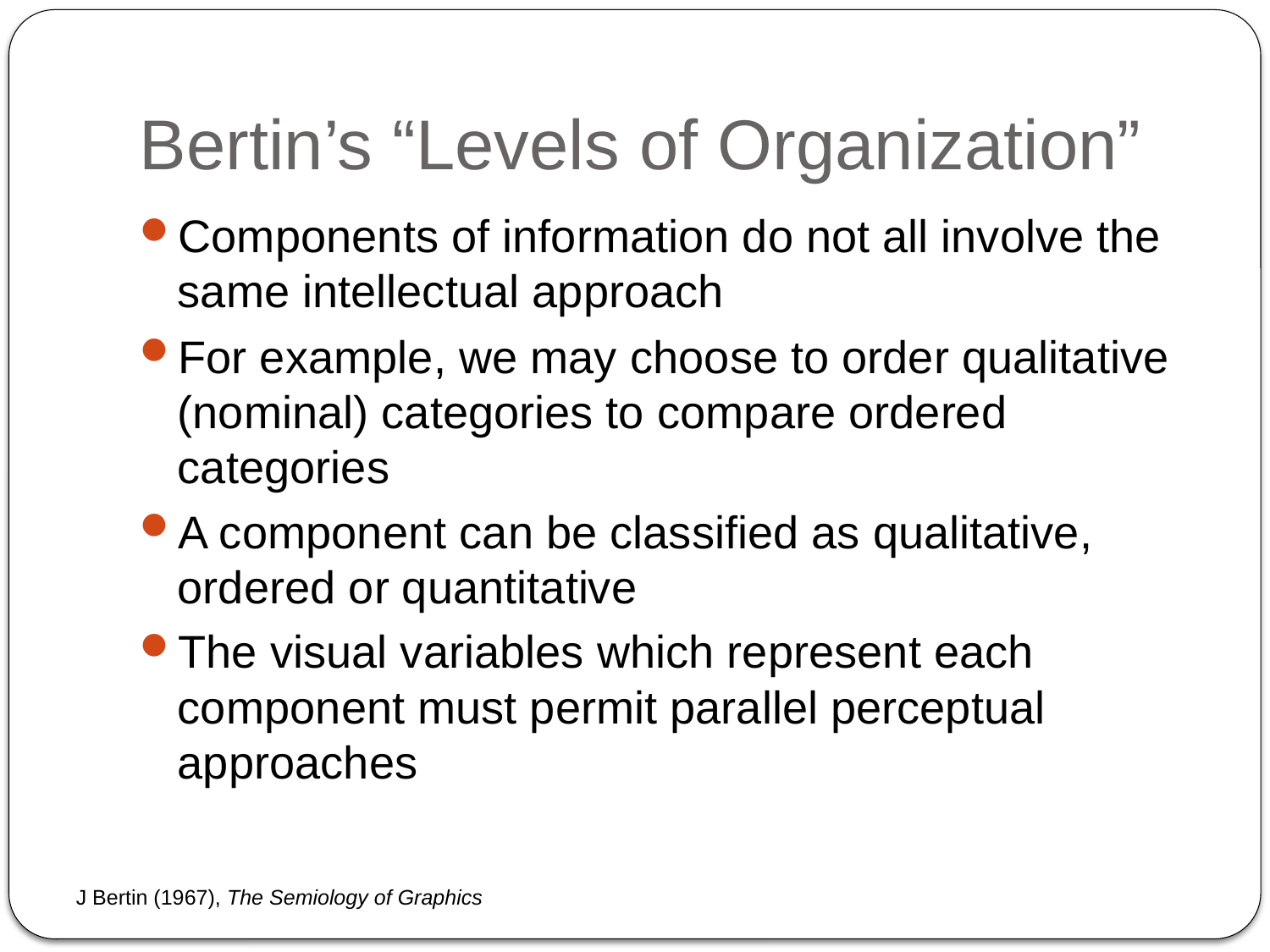

# Bertin’s “Levels of Organization”
Components of information do not all involve the same intellectual approach
For example, we may choose to order qualitative (nominal) categories to compare ordered categories
A component can be classified as qualitative, ordered or quantitative
The visual variables which represent each component must permit parallel perceptual approaches

J Bertin (1967), The Semiology of Graphics